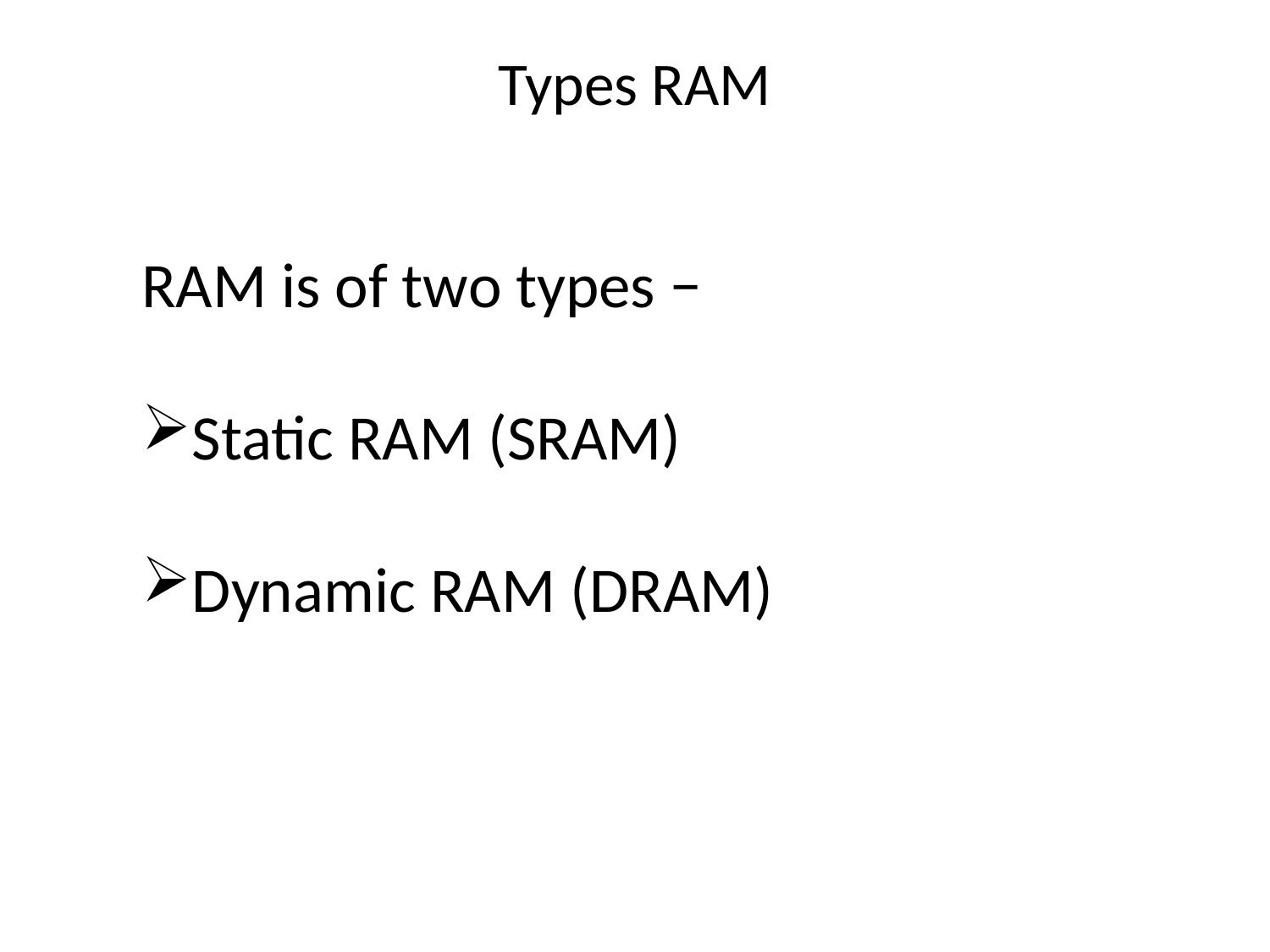

# Types RAM
RAM is of two types −
Static RAM (SRAM)
Dynamic RAM (DRAM)